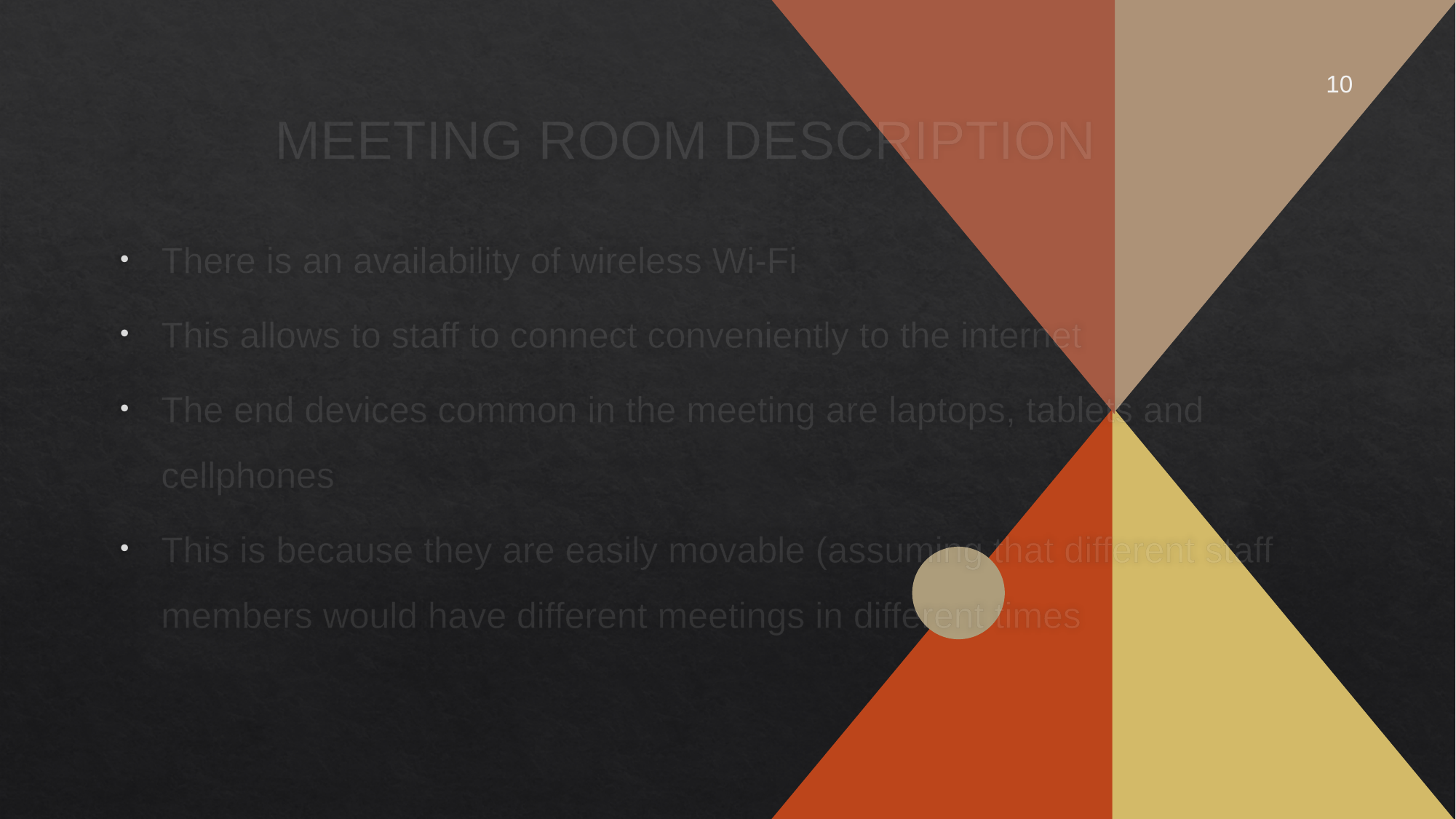

10
# MEETING ROOM DESCRIPTION
There is an availability of wireless Wi-Fi
This allows to staff to connect conveniently to the internet
The end devices common in the meeting are laptops, tablets and cellphones
This is because they are easily movable (assuming that different staff members would have different meetings in different times